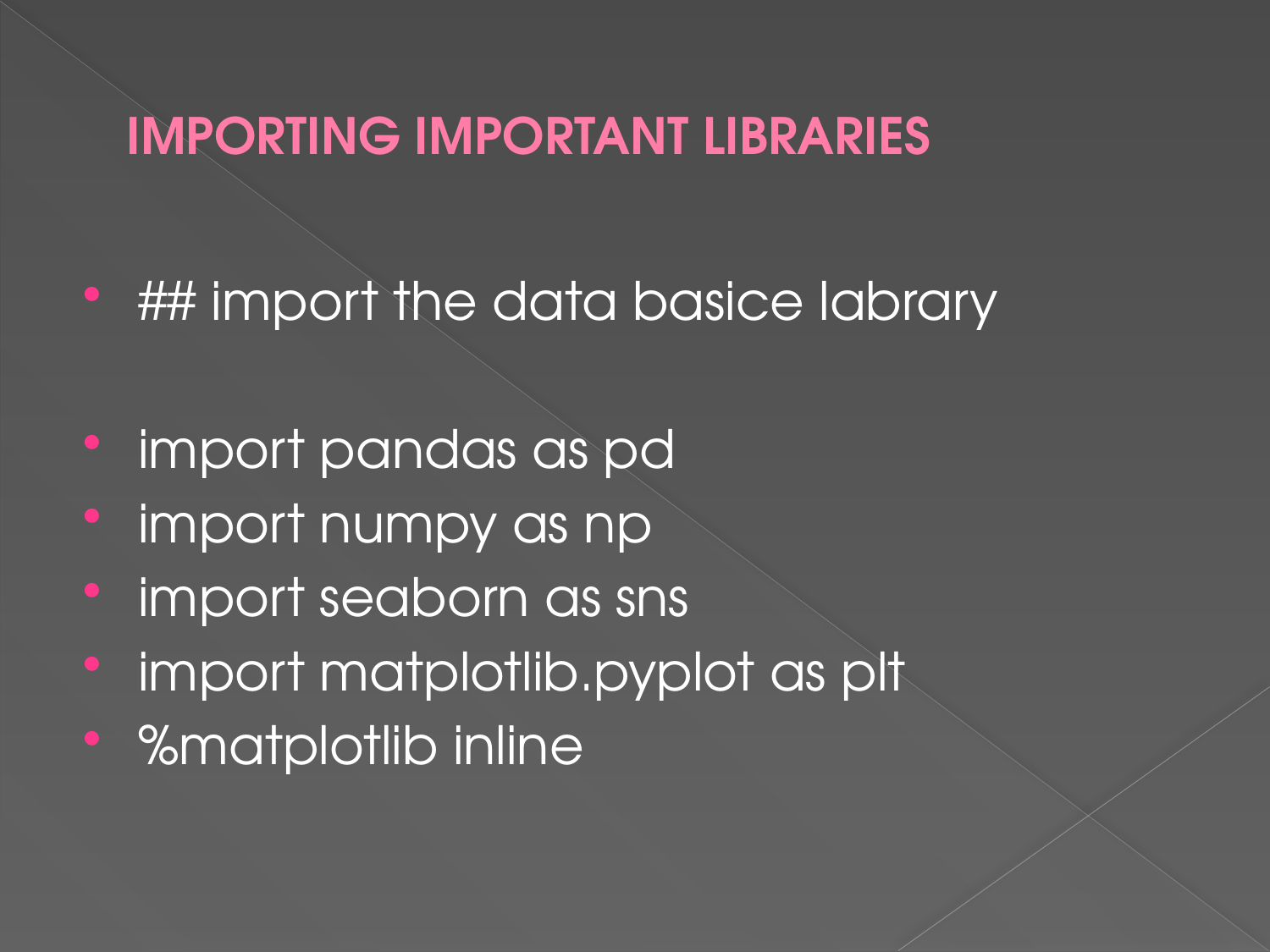

# IMPORTING IMPORTANT LIBRARIES
## import the data basice labrary

import pandas as pd
import numpy as np
import seaborn as sns
import matplotlib.pyplot as plt
%matplotlib inline